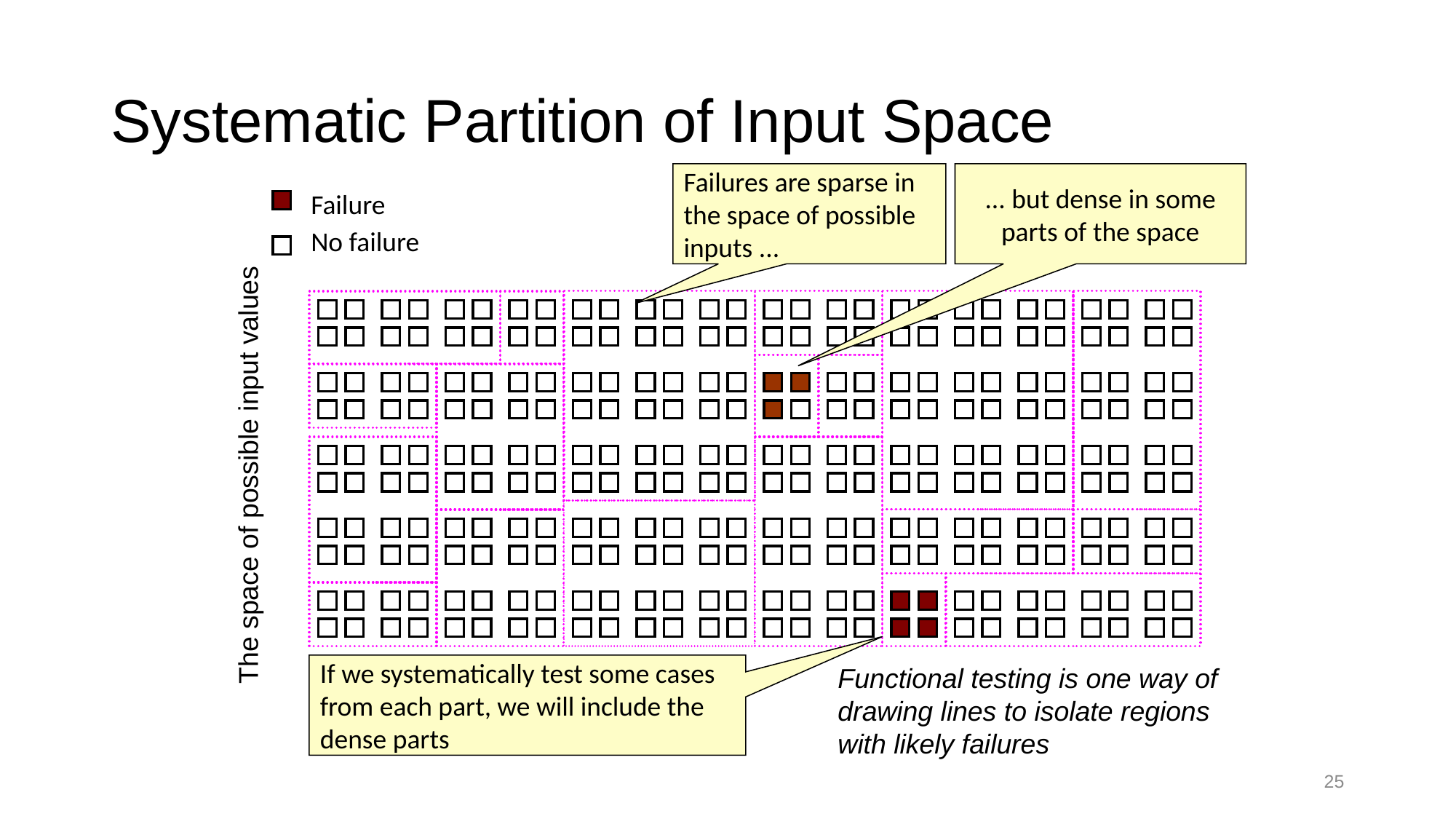

# Systematic Partition of Input Space
Failures are sparse in the space of possible inputs ...
... but dense in some parts of the space
Failure

No failure

The space of possible input values

If we systematically test some cases from each part, we will include the dense parts
Functional testing is one way of drawing lines to isolate regions with likely failures
25